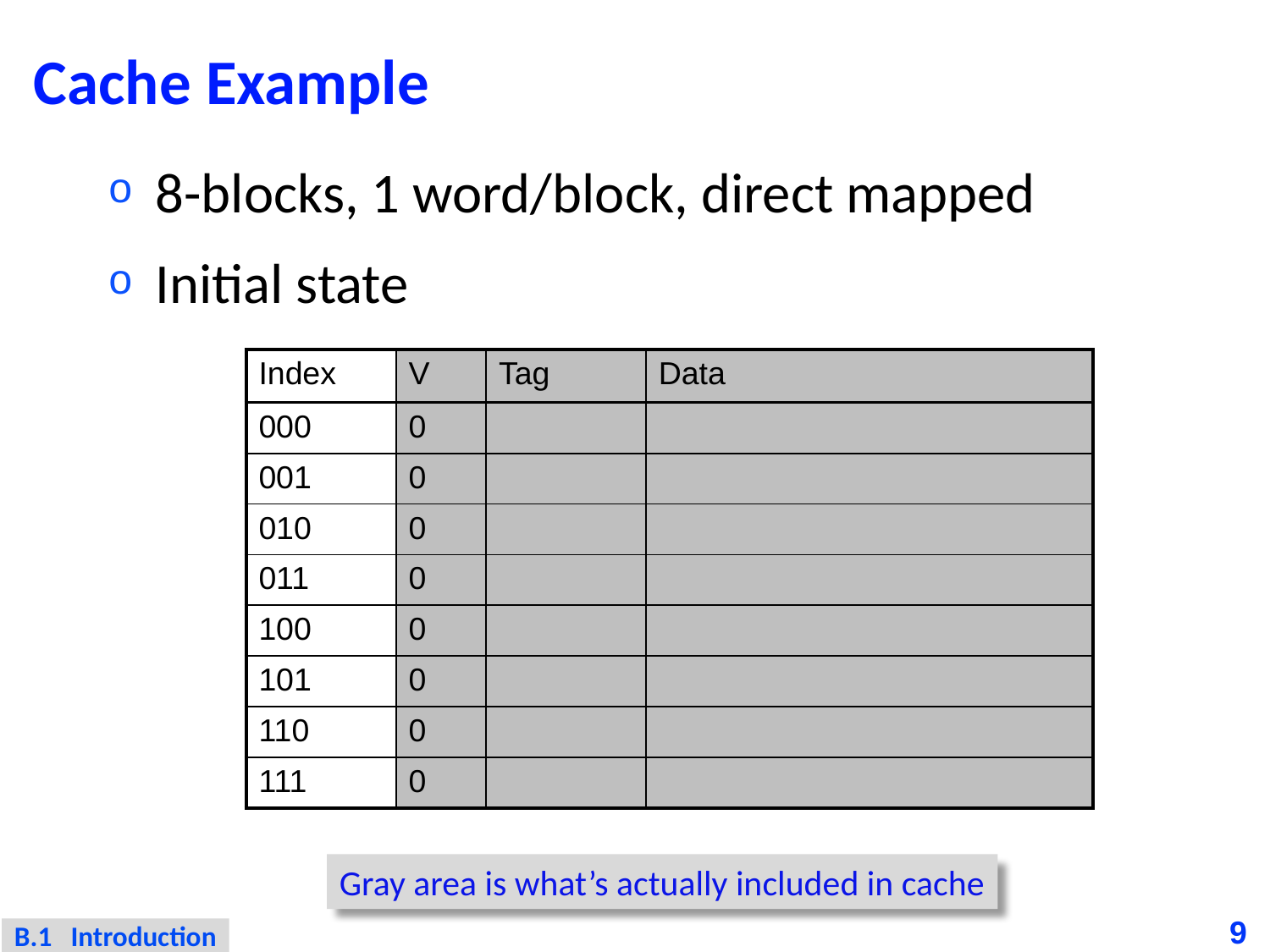

# Cache Example
8-blocks, 1 word/block, direct mapped
Initial state
| Index | V | Tag | Data |
| --- | --- | --- | --- |
| 000 | 0 |  |  |
| 001 | 0 |  |  |
| 010 | 0 |  |  |
| 011 | 0 |  |  |
| 100 | 0 |  |  |
| 101 | 0 |  |  |
| 110 | 0 |  |  |
| 111 | 0 |  |  |
Gray area is what’s actually included in cache
9
B.1   Introduction